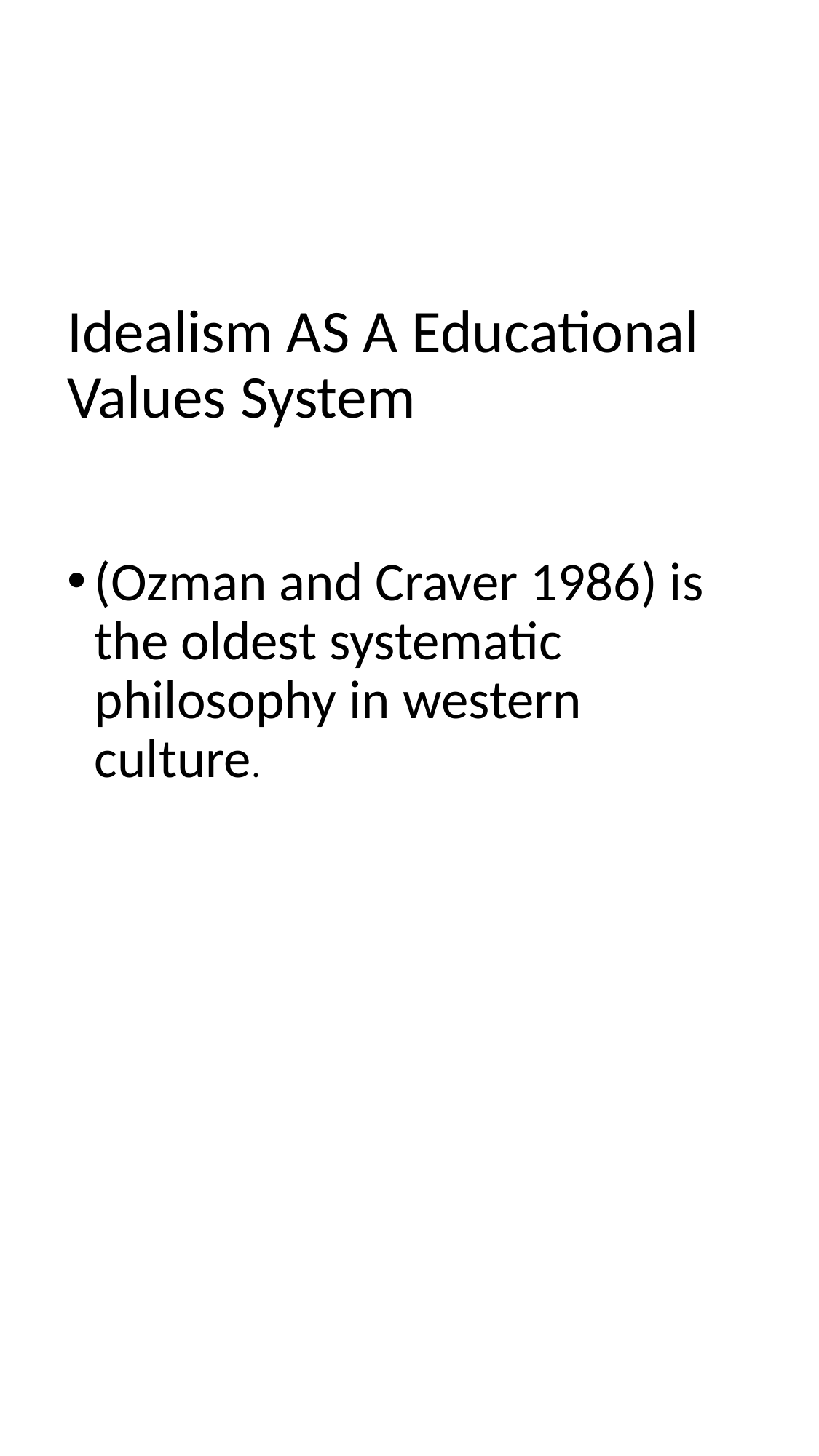

# Idealism AS A Educational Values System
(Ozman and Craver 1986) is the oldest systematic philosophy in western culture.